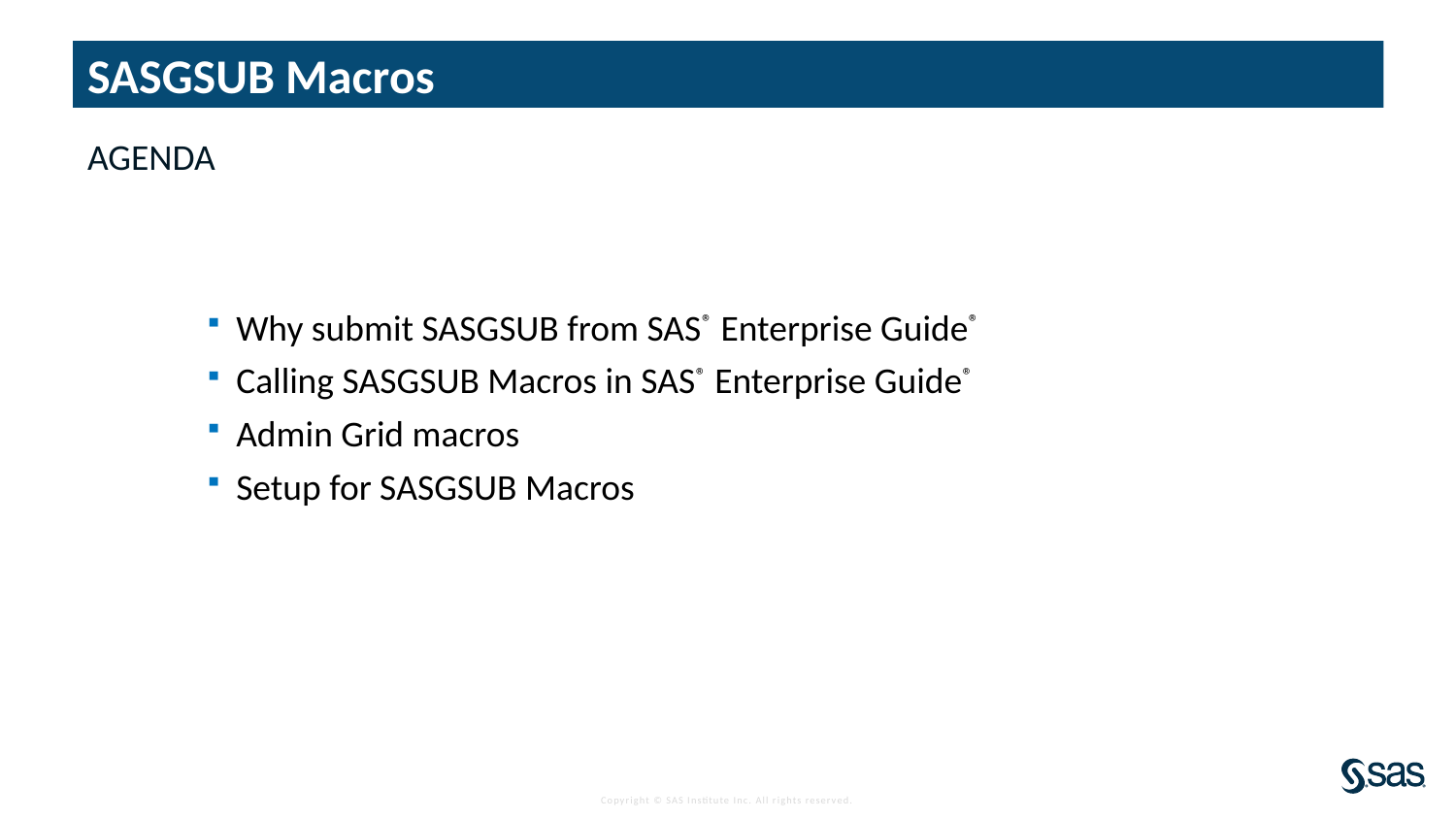

# SASGSUB Macros
Agenda
Why submit SASGSUB from SAS® Enterprise Guide®
Calling SASGSUB Macros in SAS® Enterprise Guide®
Admin Grid macros
Setup for SASGSUB Macros